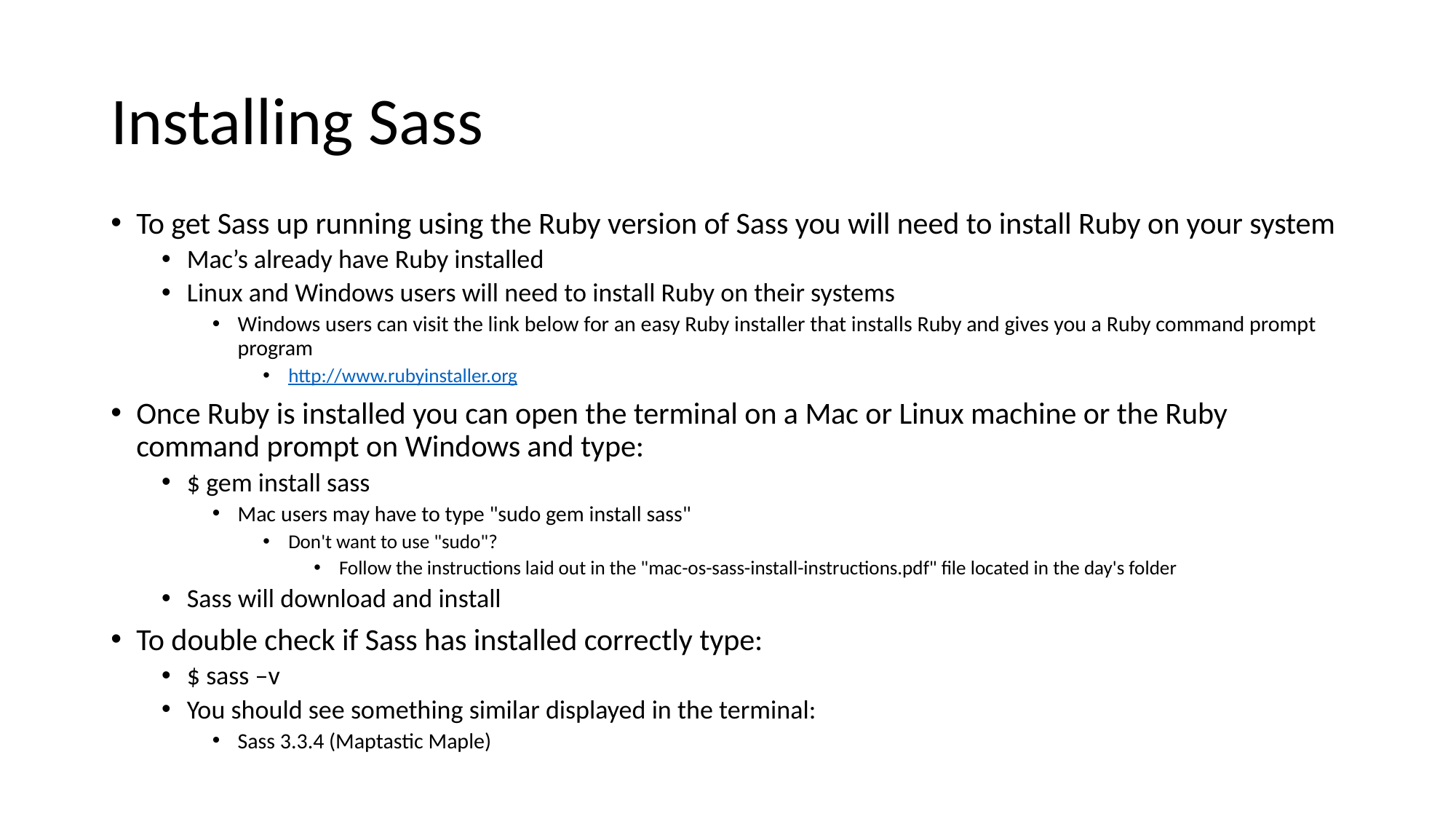

# Installing Sass
To get Sass up running using the Ruby version of Sass you will need to install Ruby on your system
Mac’s already have Ruby installed
Linux and Windows users will need to install Ruby on their systems
Windows users can visit the link below for an easy Ruby installer that installs Ruby and gives you a Ruby command prompt program
http://www.rubyinstaller.org
Once Ruby is installed you can open the terminal on a Mac or Linux machine or the Ruby command prompt on Windows and type:
$ gem install sass
Mac users may have to type "sudo gem install sass"
Don't want to use "sudo"?
Follow the instructions laid out in the "mac-os-sass-install-instructions.pdf" file located in the day's folder
Sass will download and install
To double check if Sass has installed correctly type:
$ sass –v
You should see something similar displayed in the terminal:
Sass 3.3.4 (Maptastic Maple)